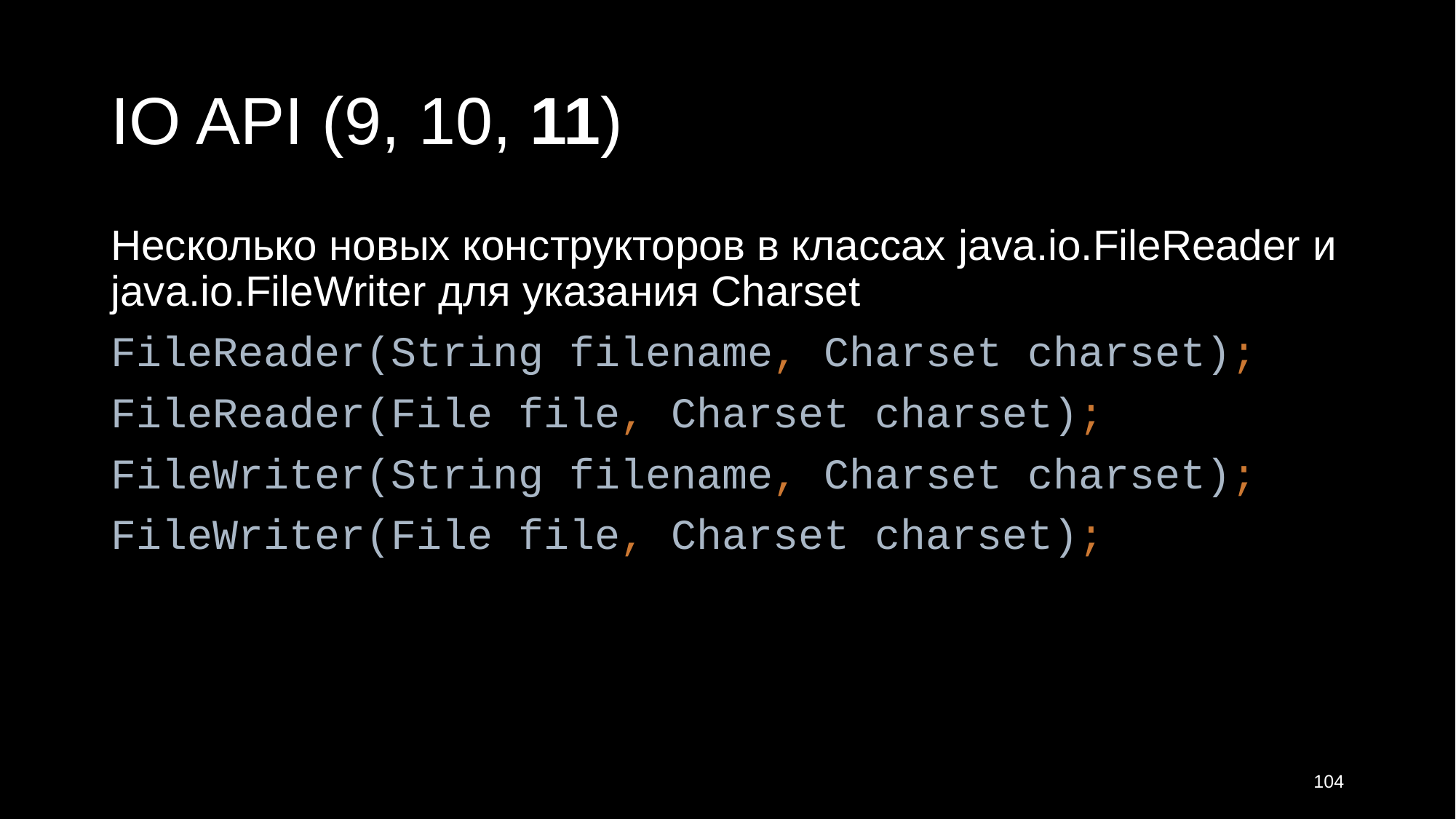

# IO API (9, 10, 11)
Несколько новых конcтрукторов в классах java.io.FileReader и java.io.FileWriter для указания Charset
FileReader(String filename, Charset charset);
FileReader(File file, Charset charset);
FileWriter(String filename, Charset charset);
FileWriter(File file, Charset charset);
104